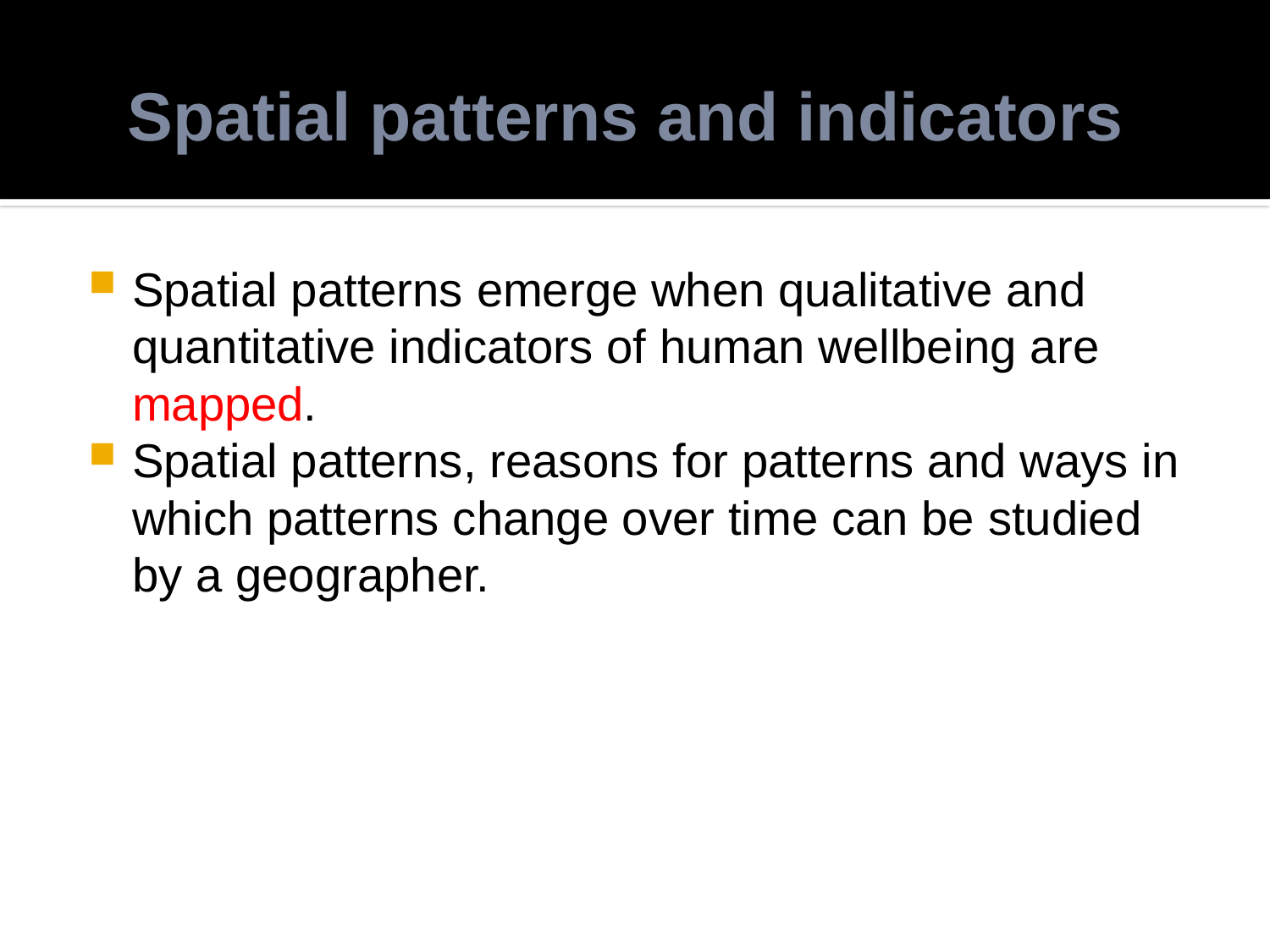

# Spatial patterns and indicators
Spatial patterns emerge when qualitative and quantitative indicators of human wellbeing are mapped.
Spatial patterns, reasons for patterns and ways in which patterns change over time can be studied by a geographer.